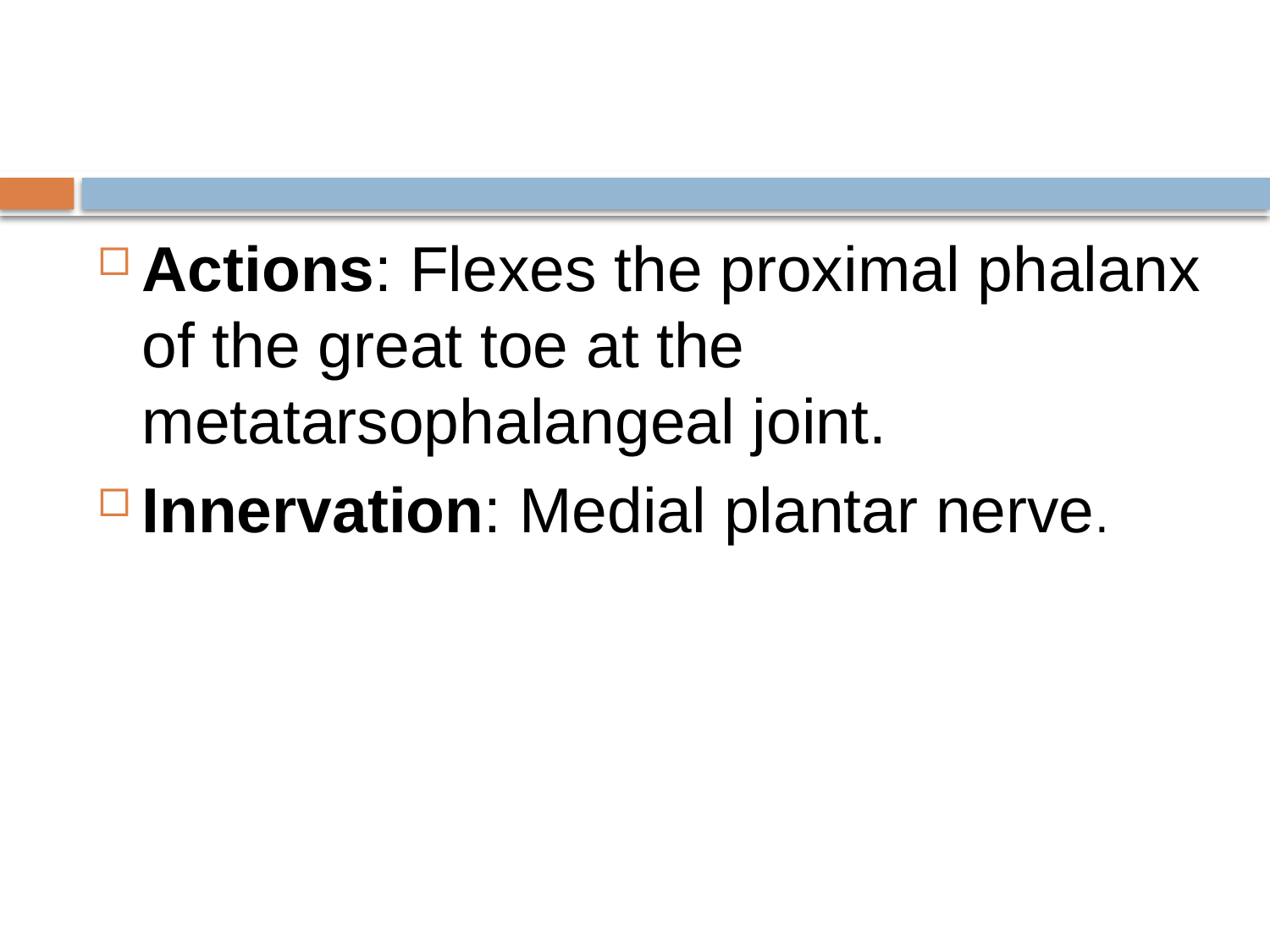

#
Actions: Flexes the proximal phalanx of the great toe at the metatarsophalangeal joint.
Innervation: Medial plantar nerve.